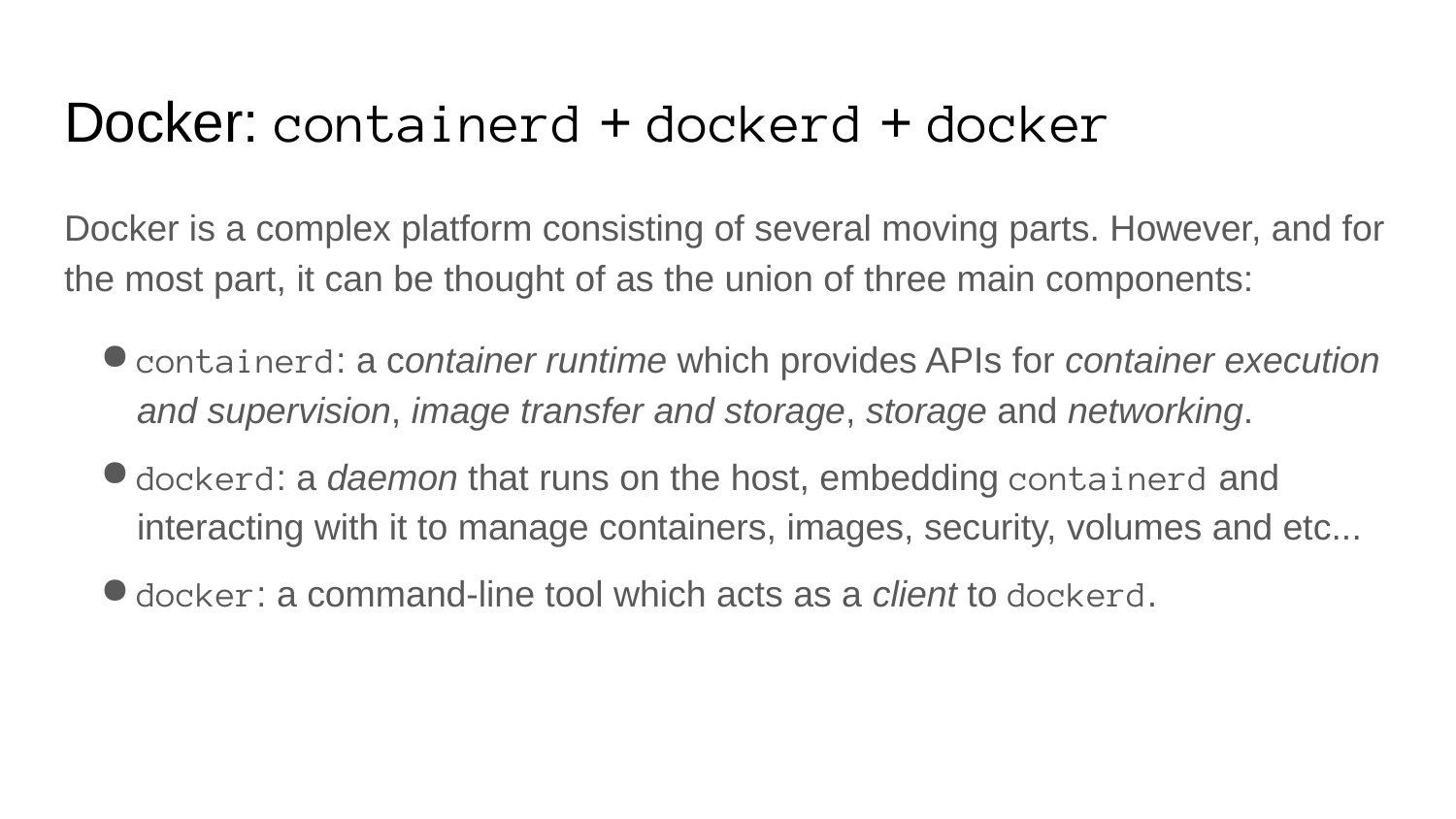

# Docker: containerd + dockerd + docker
Docker is a complex platform consisting of several moving parts. However, and for the most part, it can be thought of as the union of three main components:
containerd: a container runtime which provides APIs for container execution and supervision, image transfer and storage, storage and networking.
dockerd: a daemon that runs on the host, embedding containerd and interacting with it to manage containers, images, security, volumes and etc...
docker: a command-line tool which acts as a client to dockerd.